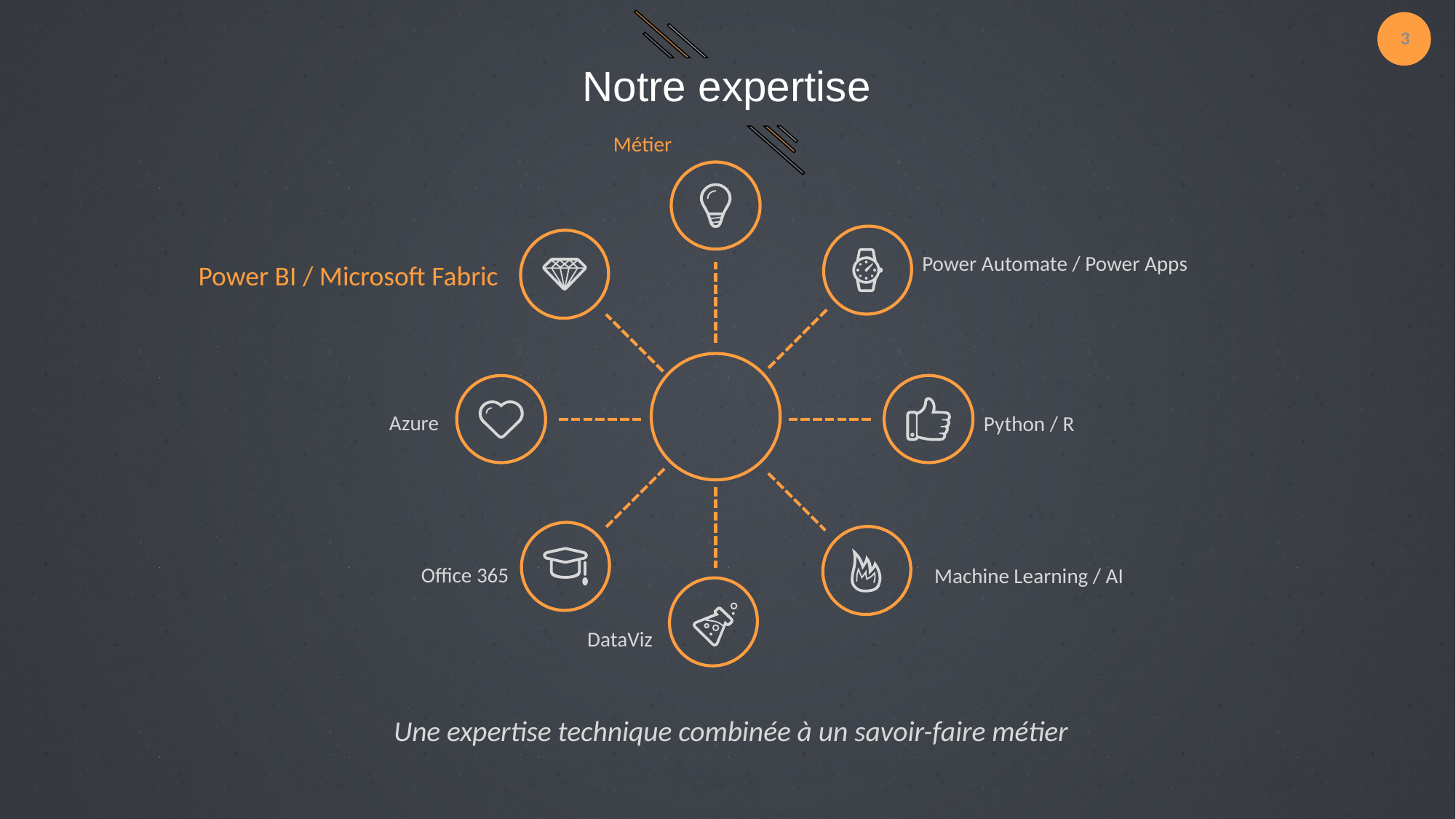

3
Notre expertise
Métier

Power Automate / Power Apps

Power BI / Microsoft Fabric

Azure
Python / R

Office 365
Machine Learning / AI

DataViz

Une expertise technique combinée à un savoir-faire métier